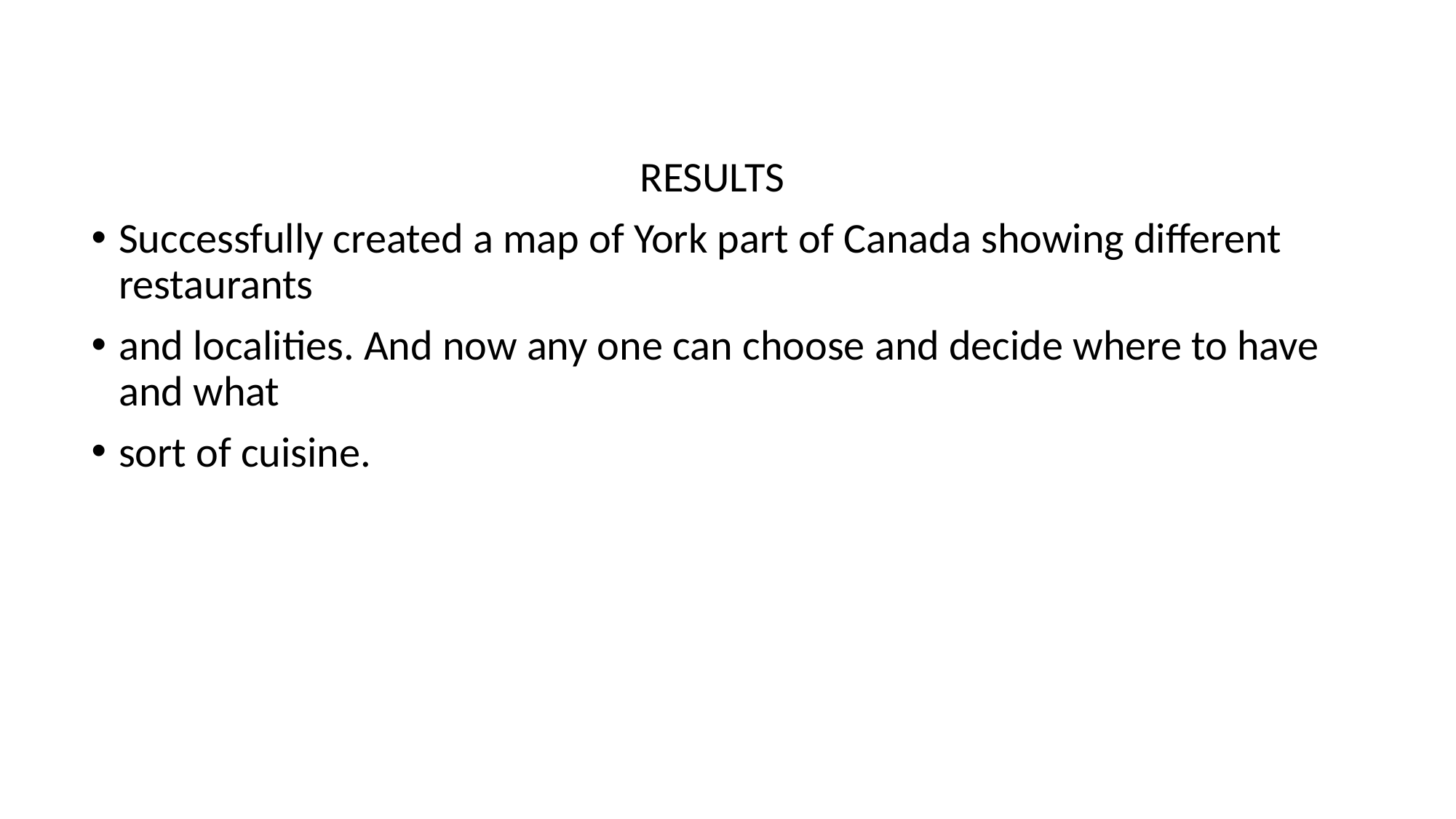

RESULTS
Successfully created a map of York part of Canada showing different restaurants
and localities. And now any one can choose and decide where to have and what
sort of cuisine.